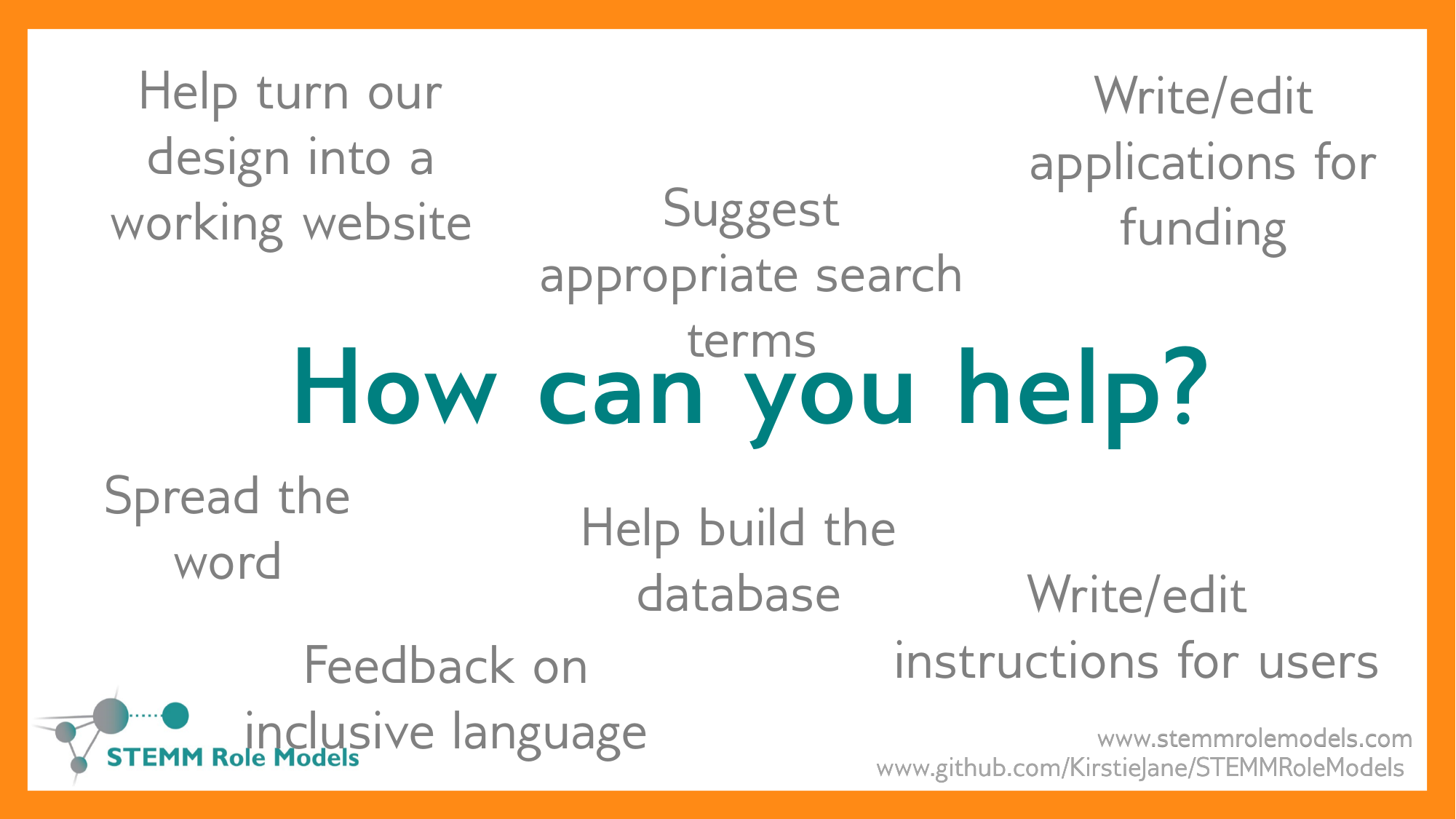

Help turn our design into a working website
Write/edit applications for funding
Suggest appropriate search terms
How can you help?
Spread the word
Help build the database
Write/edit instructions for users
Feedback on inclusive language
www.stemmrolemodels.com
www.github.com/KirstieJane/STEMMRoleModels